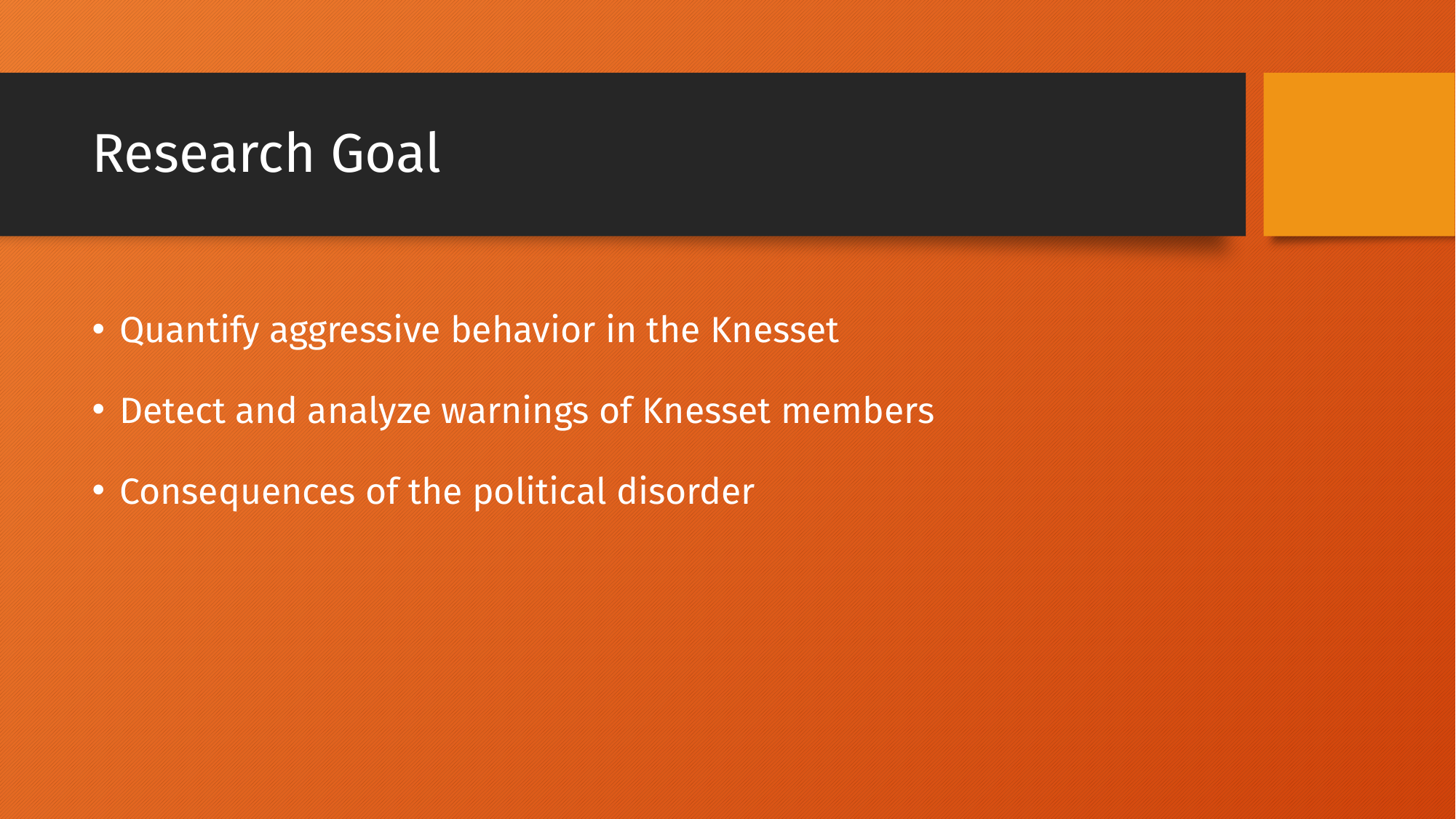

# Research Goal
Quantify aggressive behavior in the Knesset
Detect and analyze warnings of Knesset members
Consequences of the political disorder